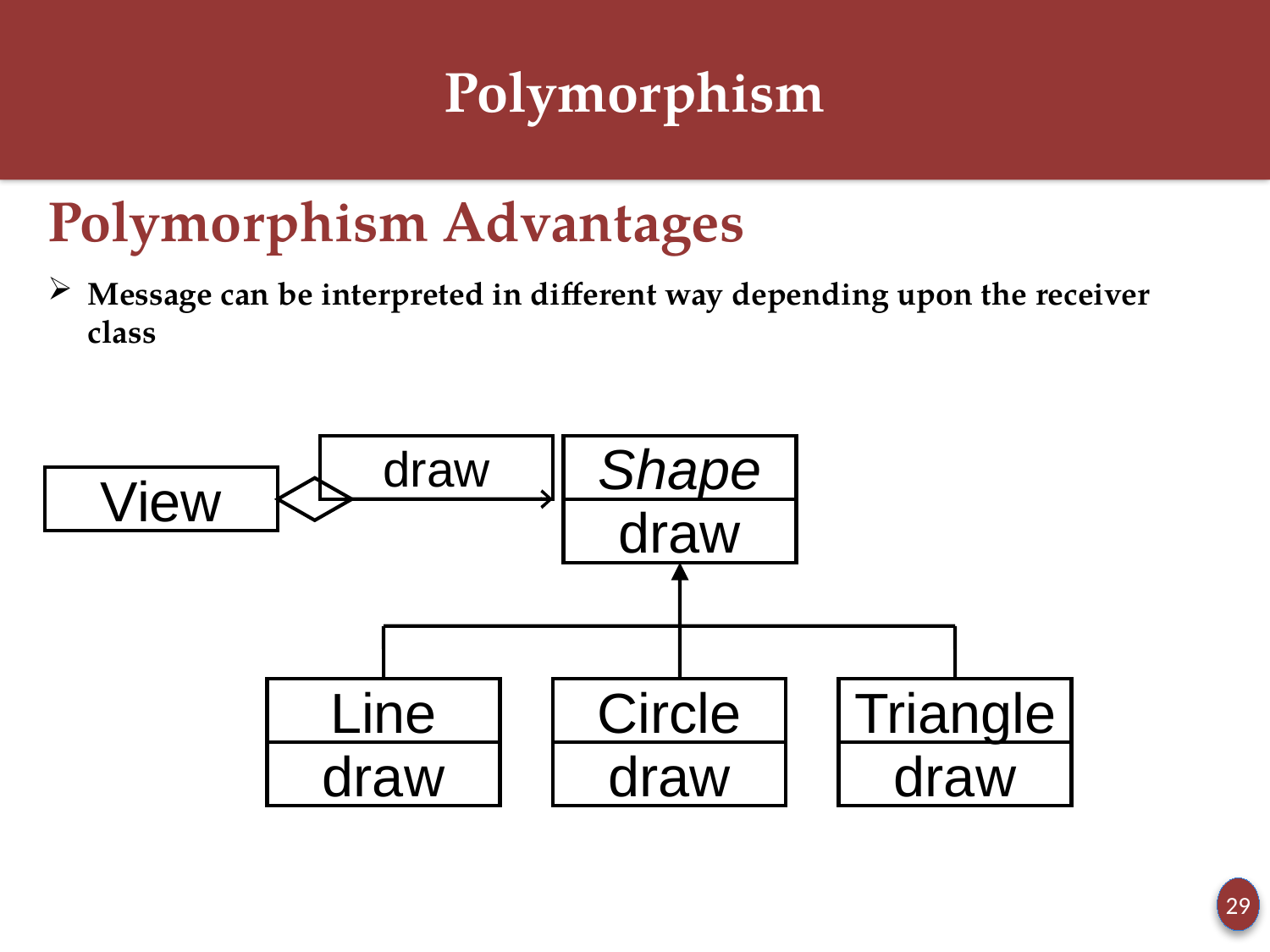

# Polymorphism
Polymorphism Advantages
Message can be interpreted in different way depending upon the receiver class
draw
Shape

View

draw

Line
Circle
Triangle
draw
draw
draw
29